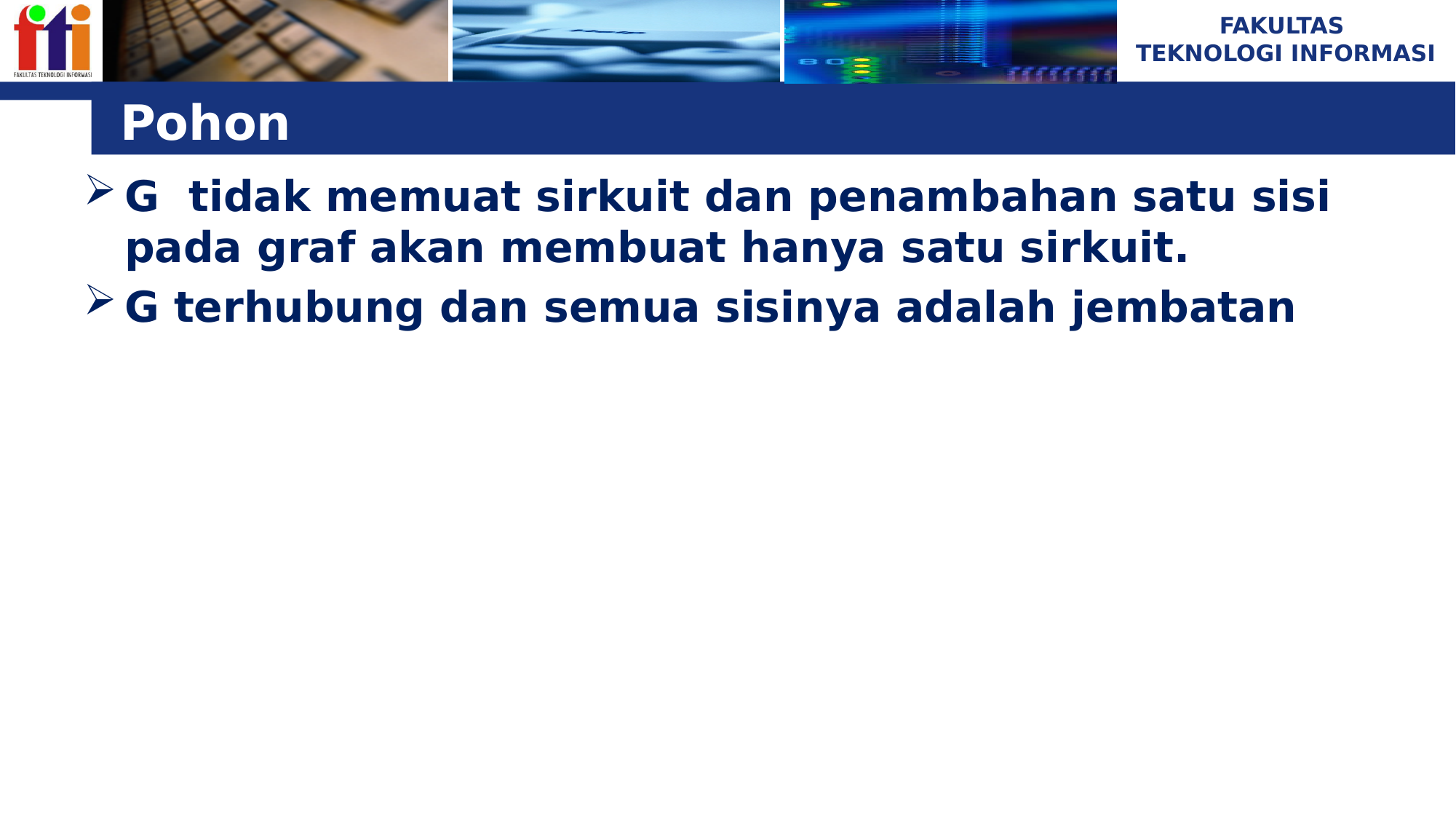

# Pohon
G  tidak memuat sirkuit dan penambahan satu sisi pada graf akan membuat hanya satu sirkuit.
G terhubung dan semua sisinya adalah jembatan